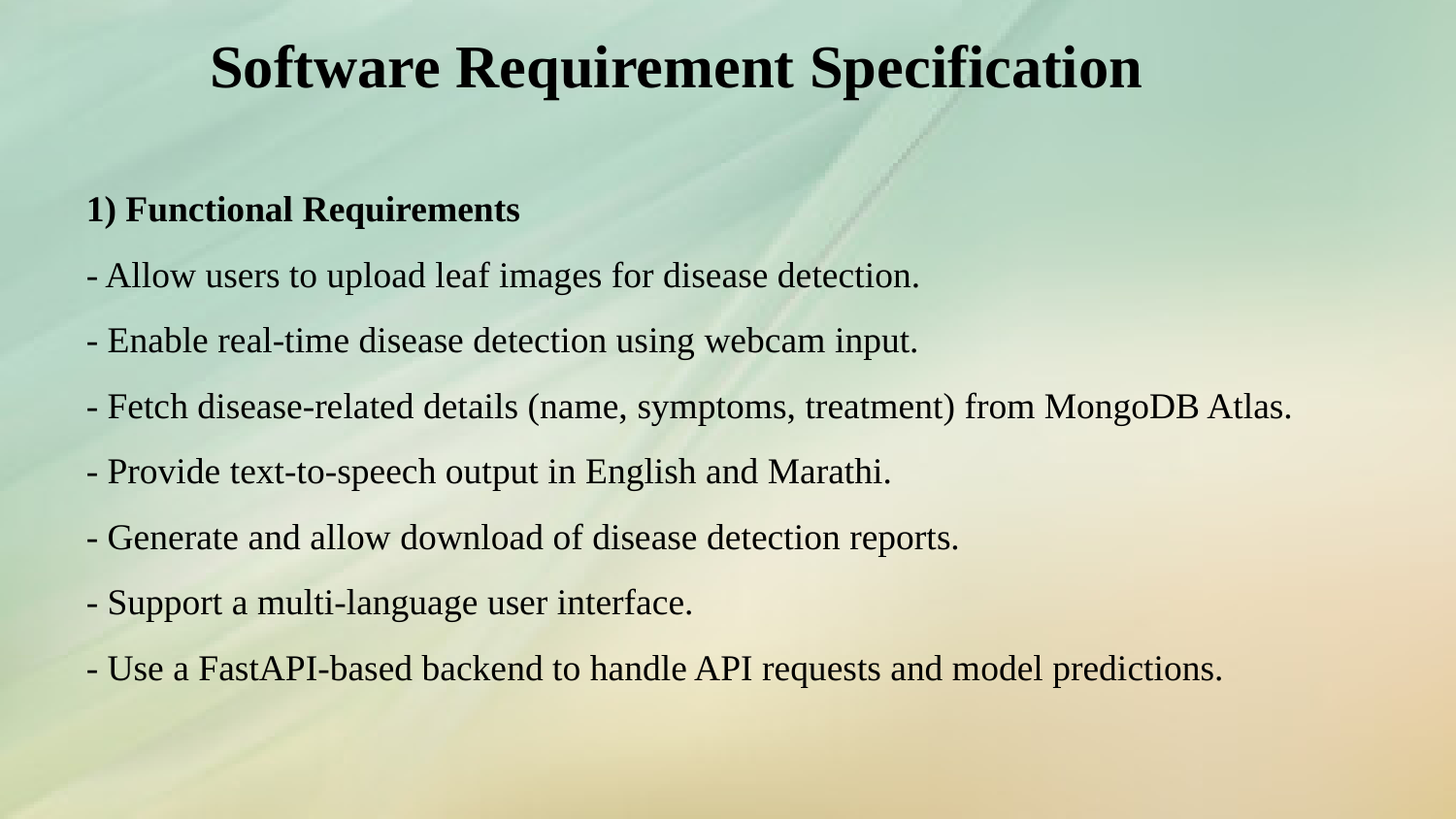

Software Requirement Specification
1) Functional Requirements
- Allow users to upload leaf images for disease detection.
- Enable real-time disease detection using webcam input.
- Fetch disease-related details (name, symptoms, treatment) from MongoDB Atlas.
- Provide text-to-speech output in English and Marathi.
- Generate and allow download of disease detection reports.
- Support a multi-language user interface.
- Use a FastAPI-based backend to handle API requests and model predictions.